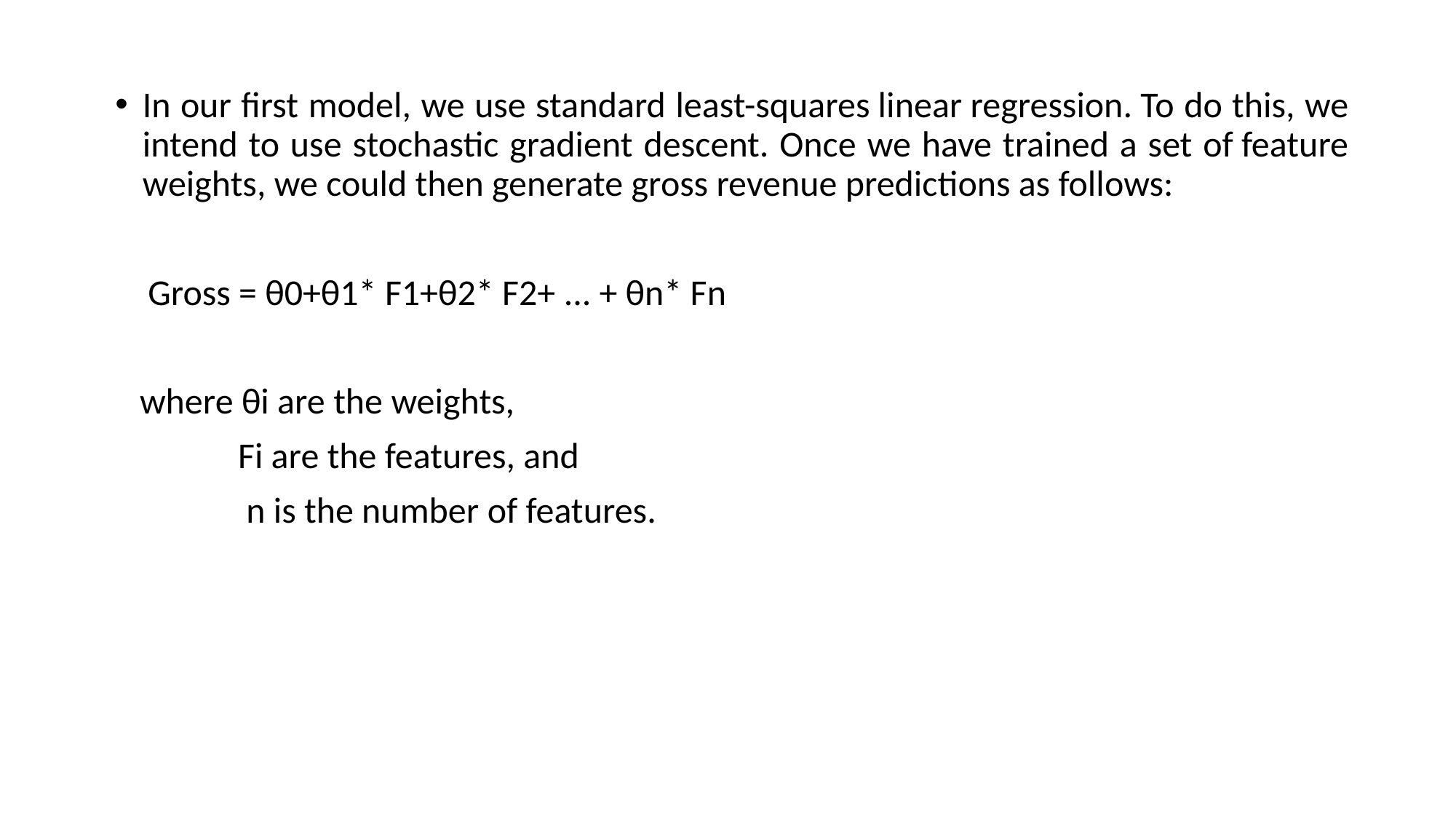

In our ﬁrst model, we use standard least-squares linear regression. To do this, we intend to use stochastic gradient descent. Once we have trained a set of feature weights, we could then generate gross revenue predictions as follows:

    Gross = θ0+θ1* F1+θ2* F2+ ... + θn* Fn

   where θi are the weights,
               Fi are the features, and
                n is the number of features.